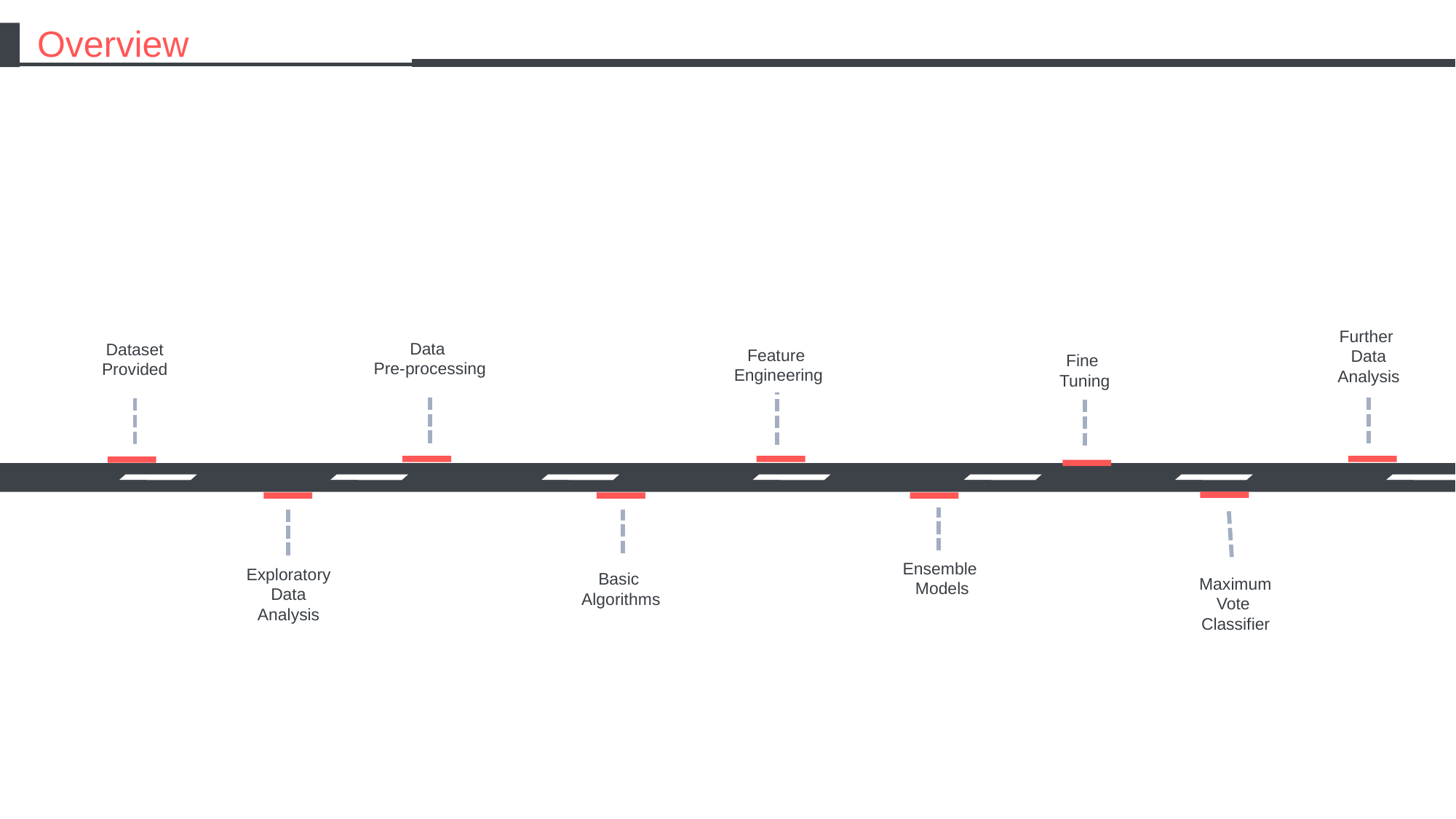

Overview

Further
Data
Analysis

Data
Pre-processing

Dataset
Provided

Feature
Engineering

Fine
Tuning

Maximum
Vote
Classifier

Exploratory
Data
Analysis

Basic
Algorithms

Ensemble
Models